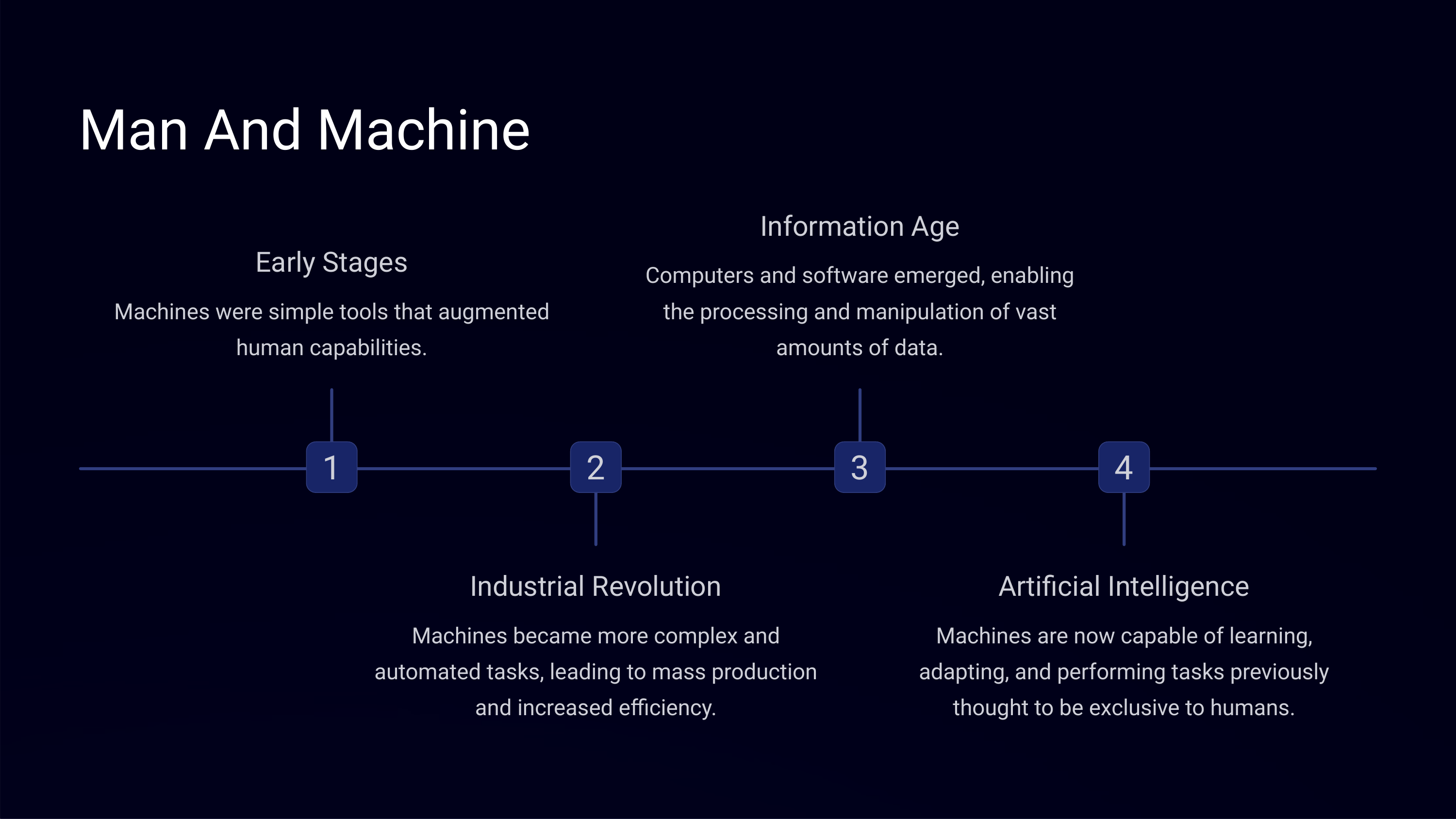

Man And Machine

Information Age

Early Stages

Computers and software emerged, enabling the processing and manipulation of vast amounts of data.

Machines were simple tools that augmented human capabilities.

1

2

3

4

Industrial Revolution

Artificial Intelligence

Machines became more complex and automated tasks, leading to mass production and increased efficiency.

Machines are now capable of learning, adapting, and performing tasks previously thought to be exclusive to humans.